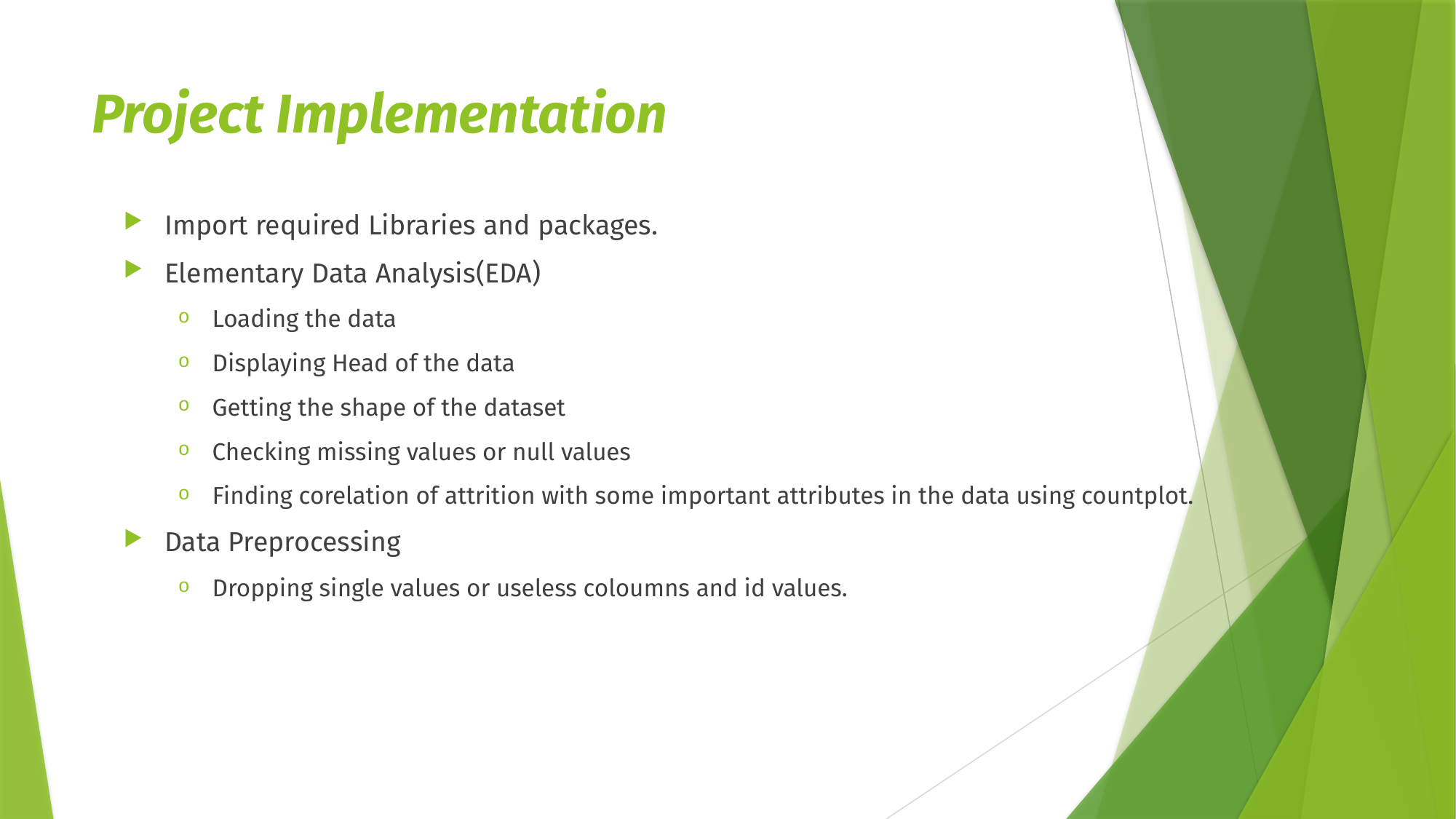

# Project Implementation
Import required Libraries and packages.
Elementary Data Analysis(EDA)
Loading the data
Displaying Head of the data
Getting the shape of the dataset
Checking missing values or null values
Finding corelation of attrition with some important attributes in the data using countplot.
Data Preprocessing
Dropping single values or useless coloumns and id values.